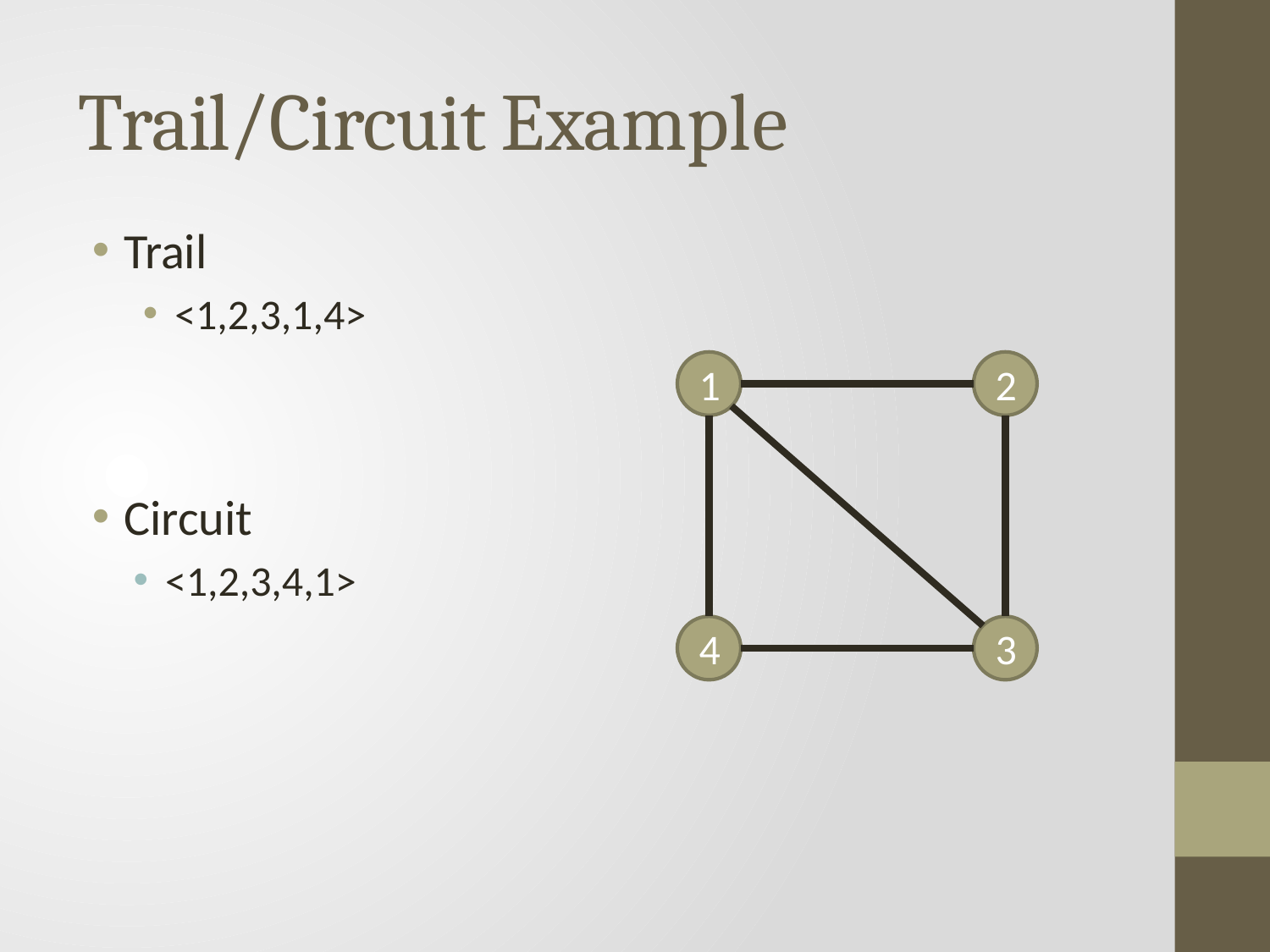

# Trail/Circuit Example
Trail
<1,2,3,1,4>

Circuit
<1,2,3,4,1>

1
2
4
3